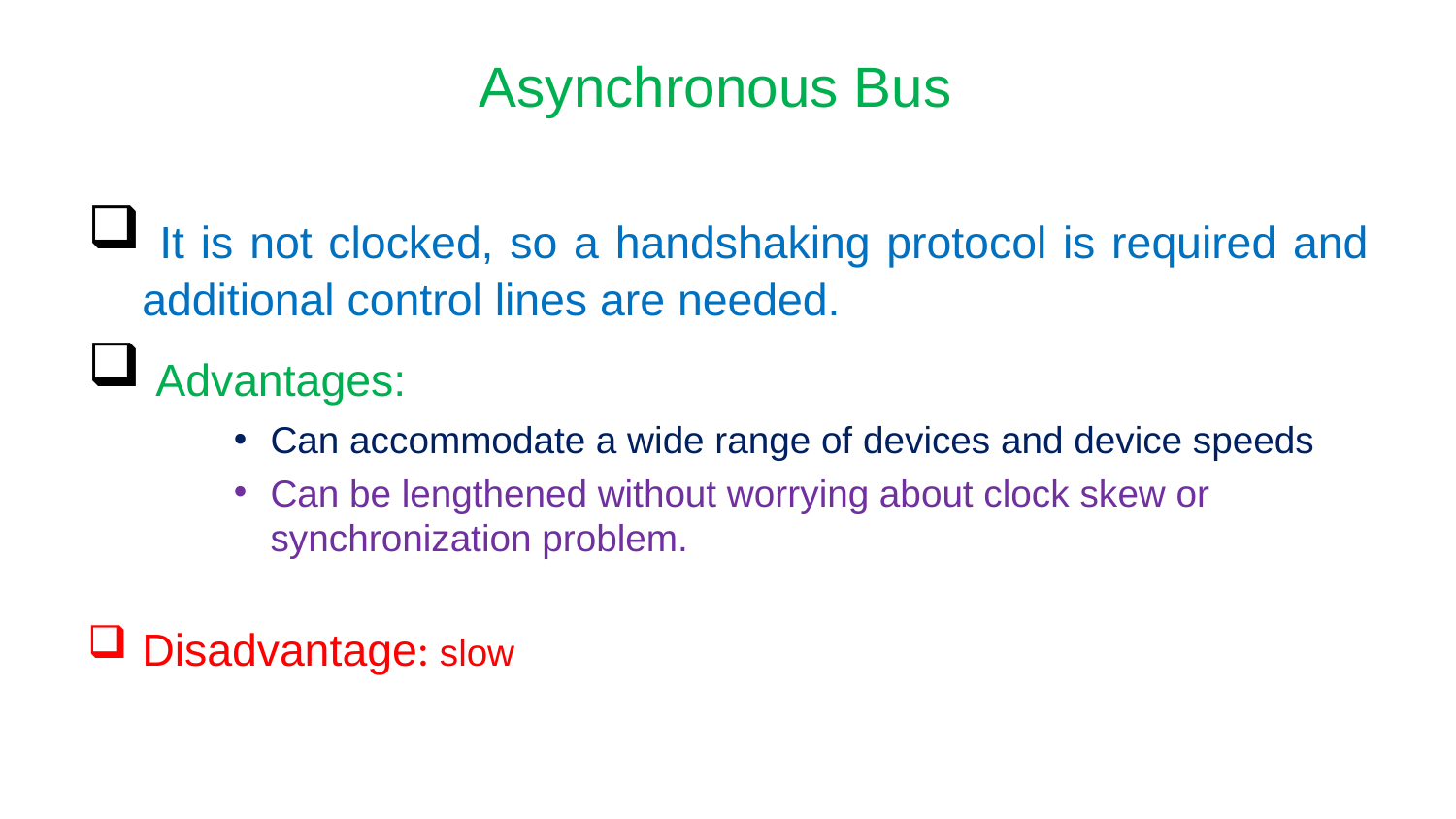

# Asynchronous Bus
 It is not clocked, so a handshaking protocol is required and additional control lines are needed.
 Advantages:
Can accommodate a wide range of devices and device speeds
Can be lengthened without worrying about clock skew or synchronization problem.

Disadvantage: slow